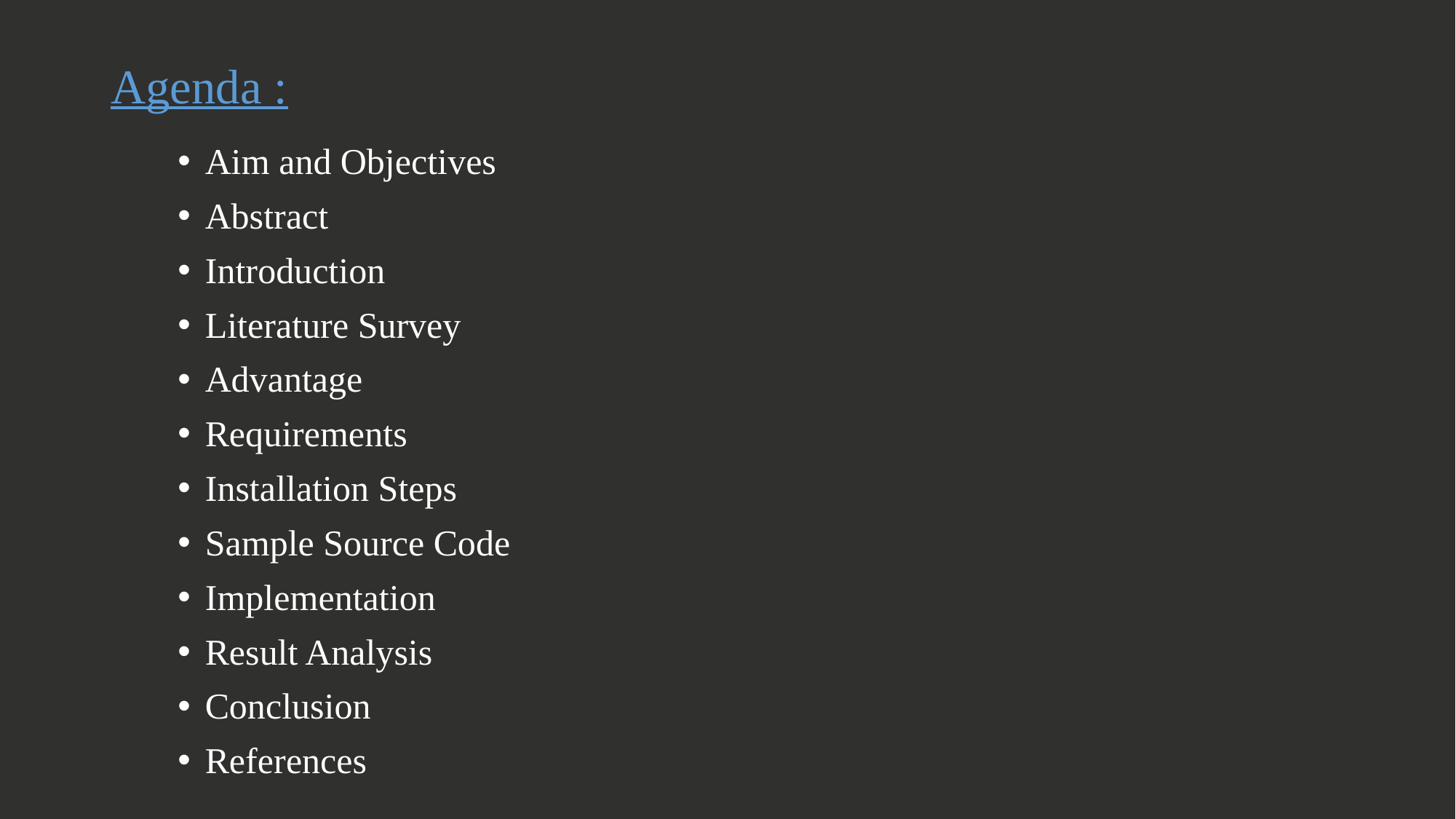

# Agenda :
Aim and Objectives
Abstract
Introduction
Literature Survey
Advantage
Requirements
Installation Steps
Sample Source Code
Implementation
Result Analysis
Conclusion
References